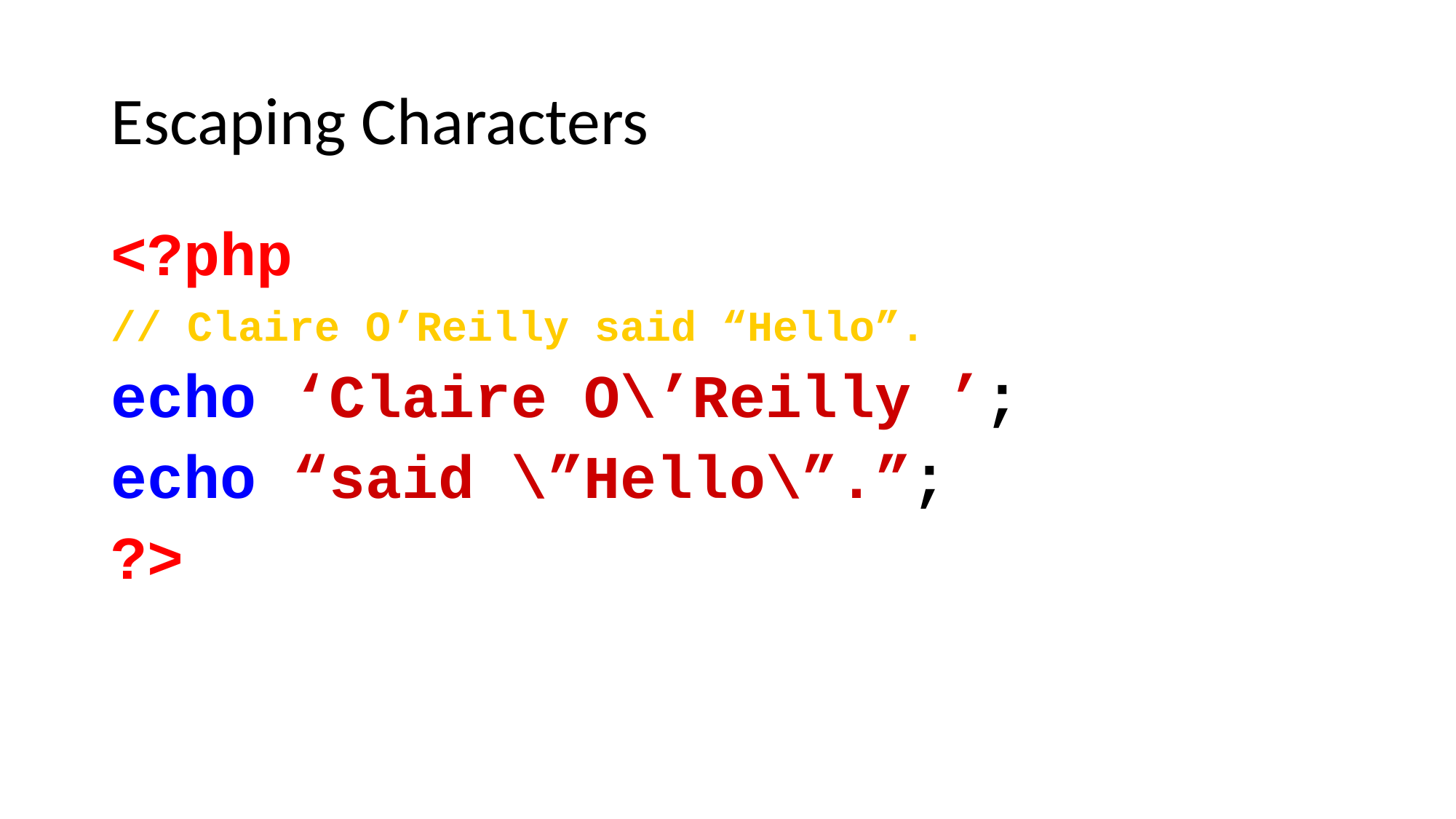

# Escaping Characters
<?php
// Claire O’Reilly said “Hello”.
echo ‘Claire O\’Reilly ’;
echo “said \”Hello\”.”;
?>